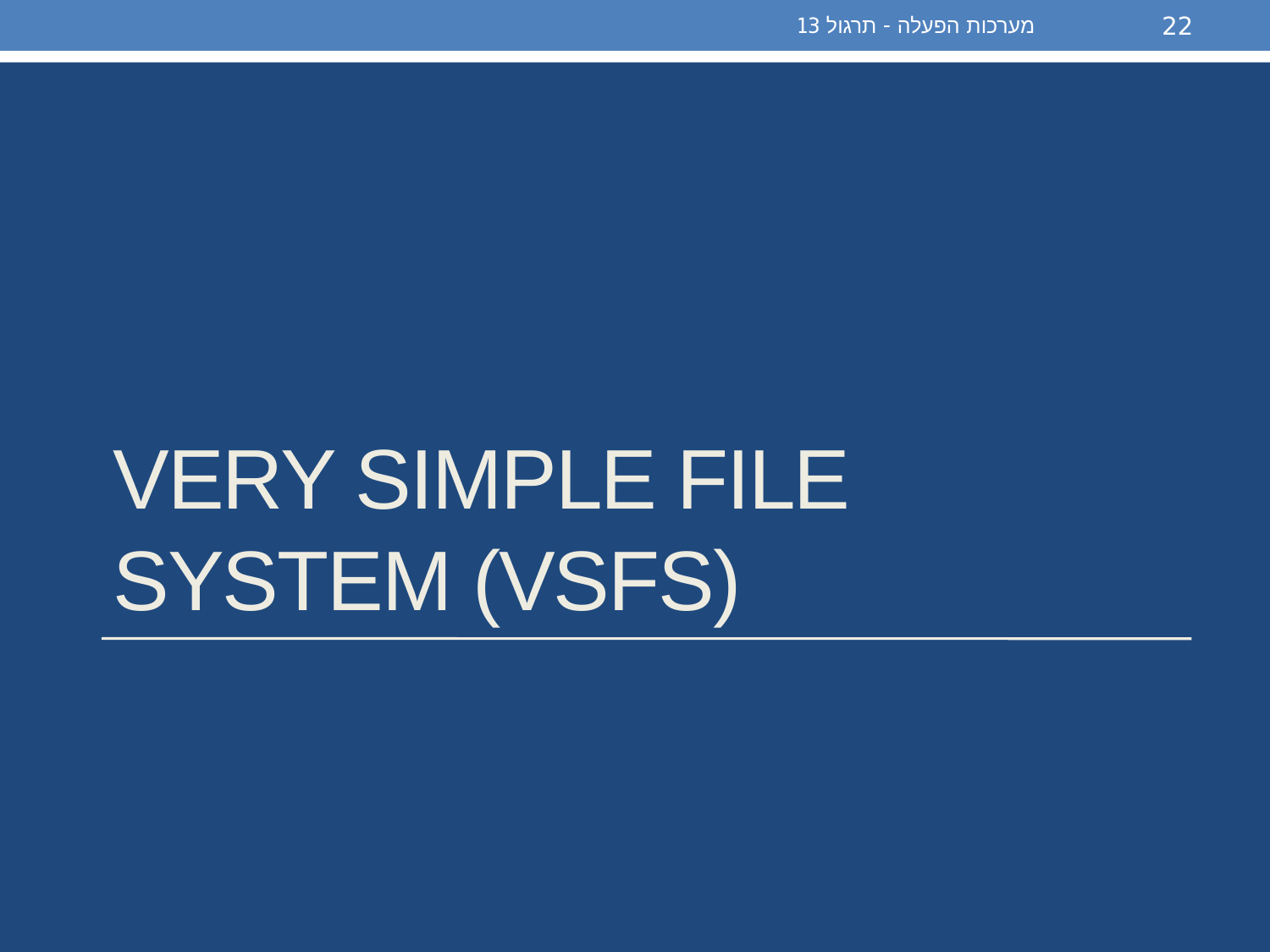

מערכות הפעלה - תרגול 13
22
# Very Simple File System (VSFS)